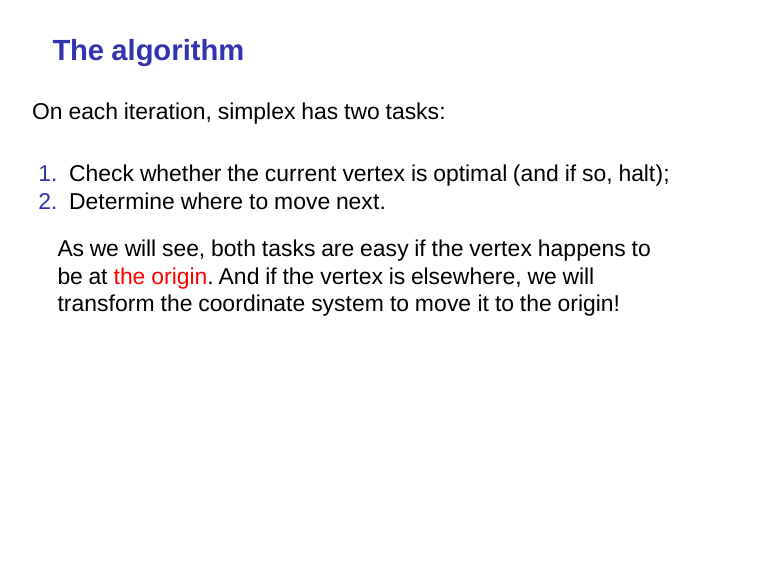

The algorithm
On each iteration, simplex has two tasks:
1.  Check whether the current vertex is optimal (and if so, halt);
2.  Determine where to move next.
As we will see, both tasks are easy if the vertex happens to be at the origin. And if the vertex is elsewhere, we will transform the coordinate system to move it to the origin!